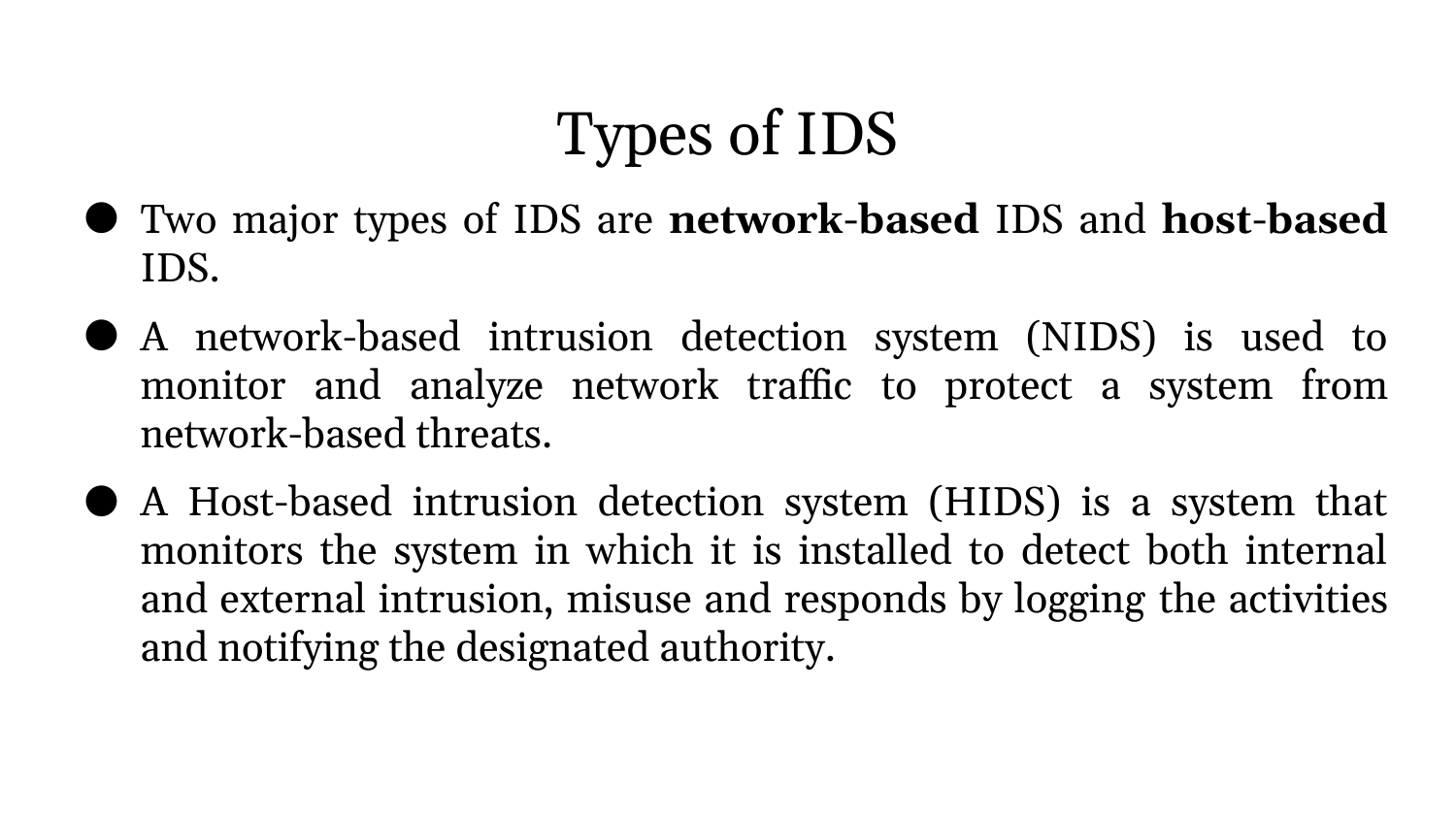

Types of IDS
Two major types of IDS are network-based IDS and host-based IDS.
A network-based intrusion detection system (NIDS) is used to monitor and analyze network traffic to protect a system from network-based threats.
A Host-based intrusion detection system (HIDS) is a system that monitors the system in which it is installed to detect both internal and external intrusion, misuse and responds by logging the activities and notifying the designated authority.